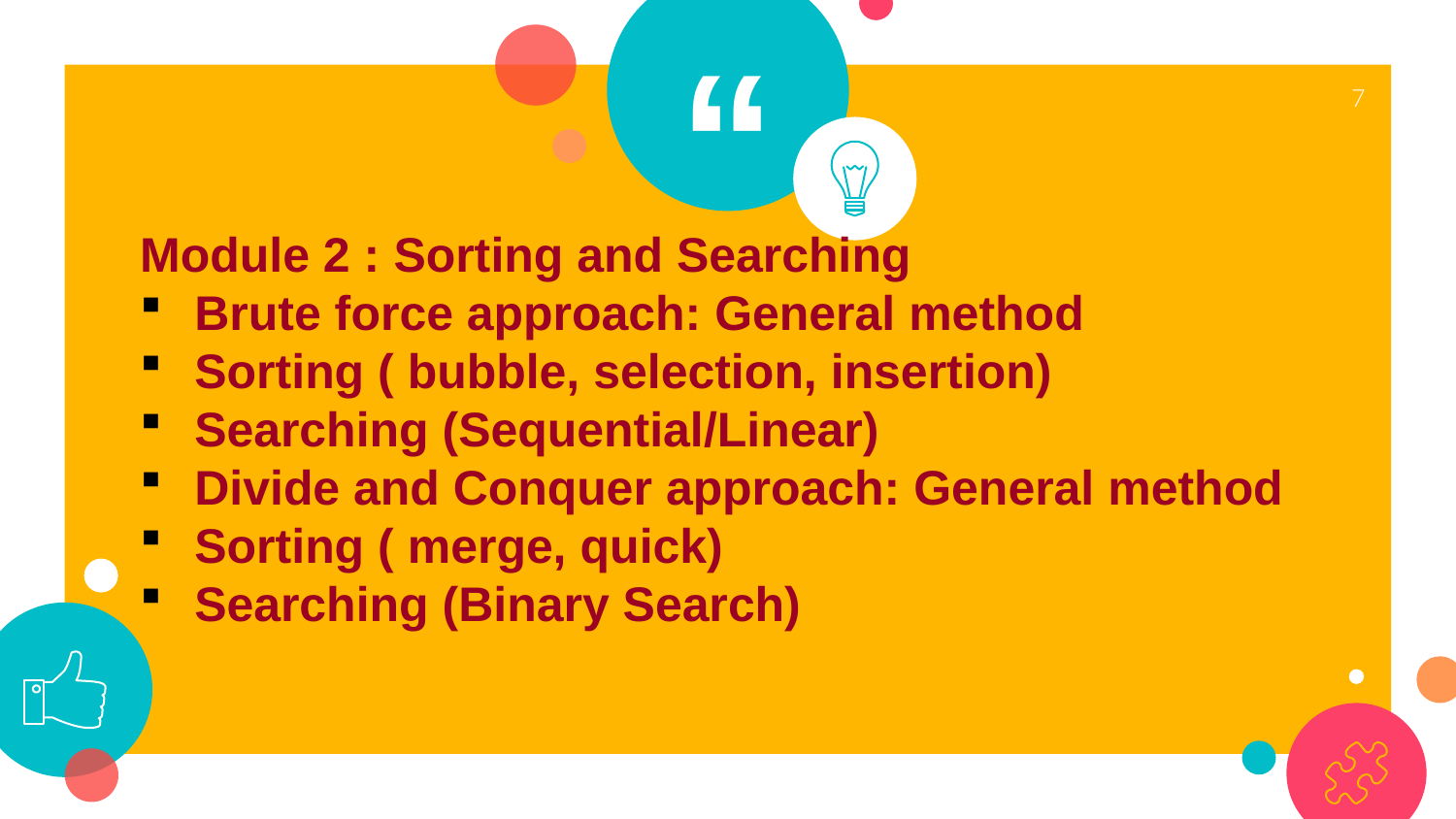

7
Module 2 : Sorting and Searching
Brute force approach: General method
Sorting ( bubble, selection, insertion)
Searching (Sequential/Linear)
Divide and Conquer approach: General method
Sorting ( merge, quick)
Searching (Binary Search)